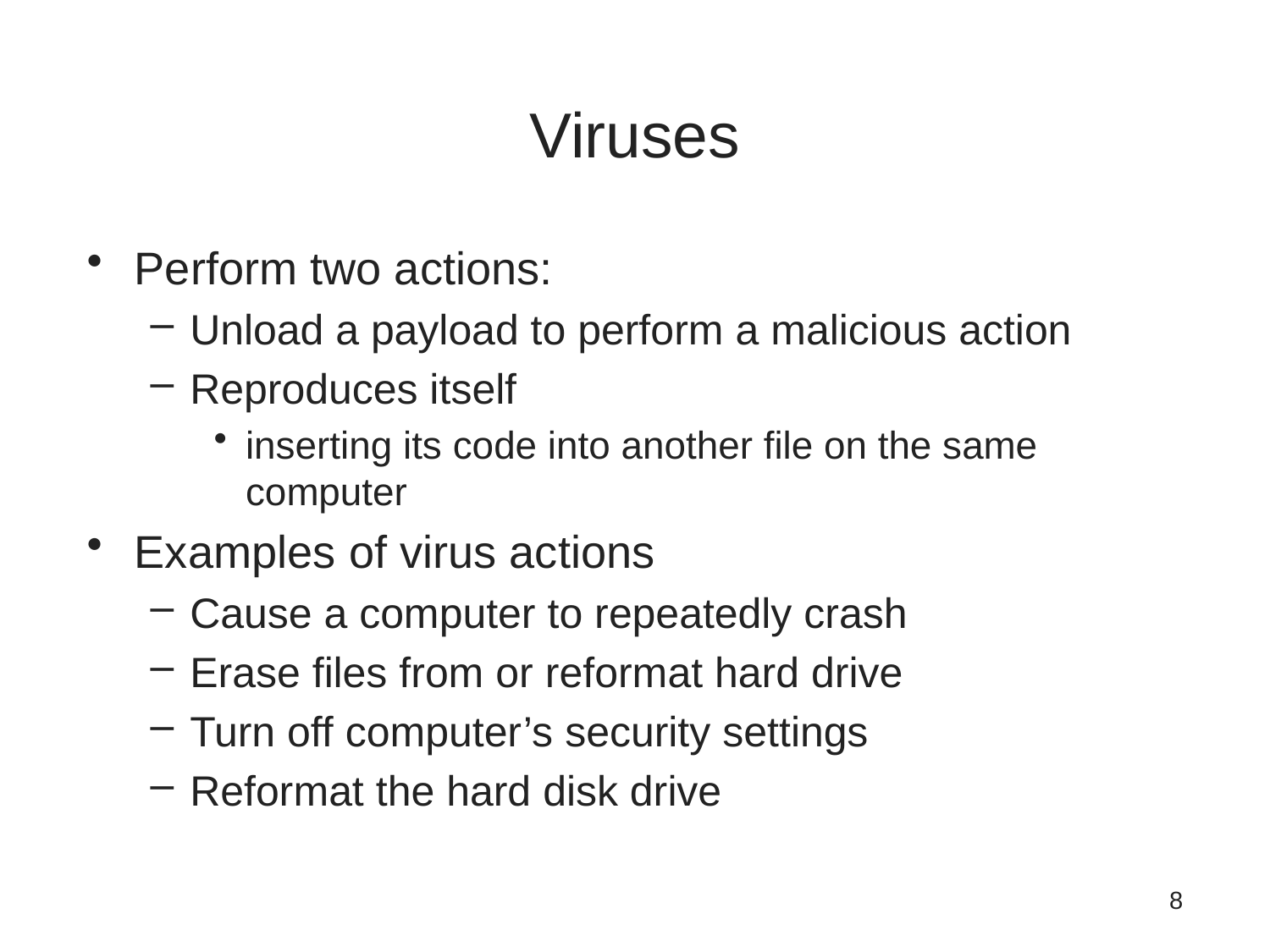

# Viruses
Perform two actions:
Unload a payload to perform a malicious action
Reproduces itself
inserting its code into another file on the same computer
Examples of virus actions
Cause a computer to repeatedly crash
Erase files from or reformat hard drive
Turn off computer’s security settings
Reformat the hard disk drive
8